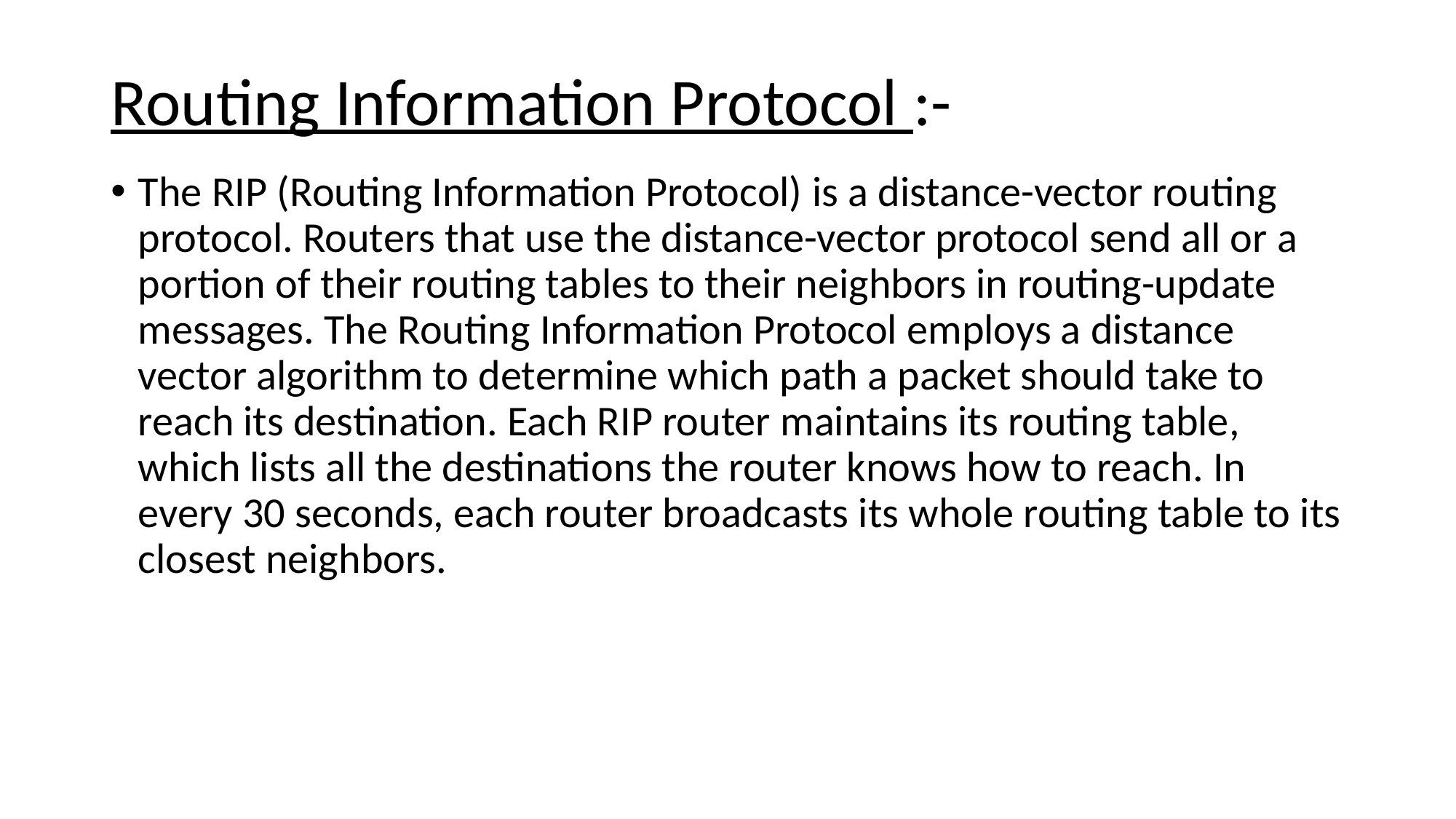

# Routing Information Protocol :-
The RIP (Routing Information Protocol) is a distance-vector routing protocol. Routers that use the distance-vector protocol send all or a portion of their routing tables to their neighbors in routing-update messages. The Routing Information Protocol employs a distance vector algorithm to determine which path a packet should take to reach its destination. Each RIP router maintains its routing table, which lists all the destinations the router knows how to reach. In every 30 seconds, each router broadcasts its whole routing table to its closest neighbors.